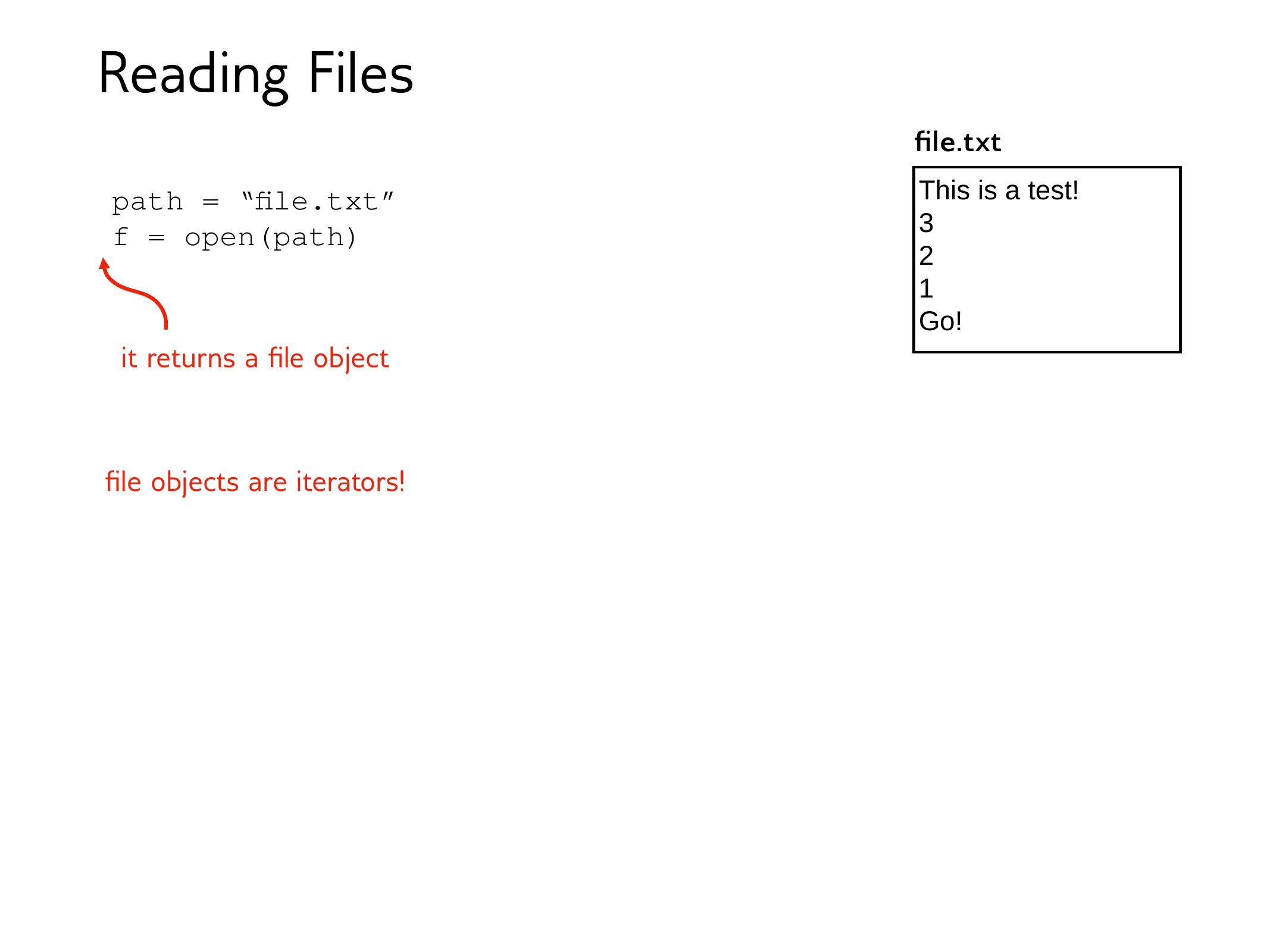

# Reading Files
file.txt
This is a test!
3
2
1
Go!
path = “file.txt”
f = open(path)

it returns a file object
file objects are iterators!